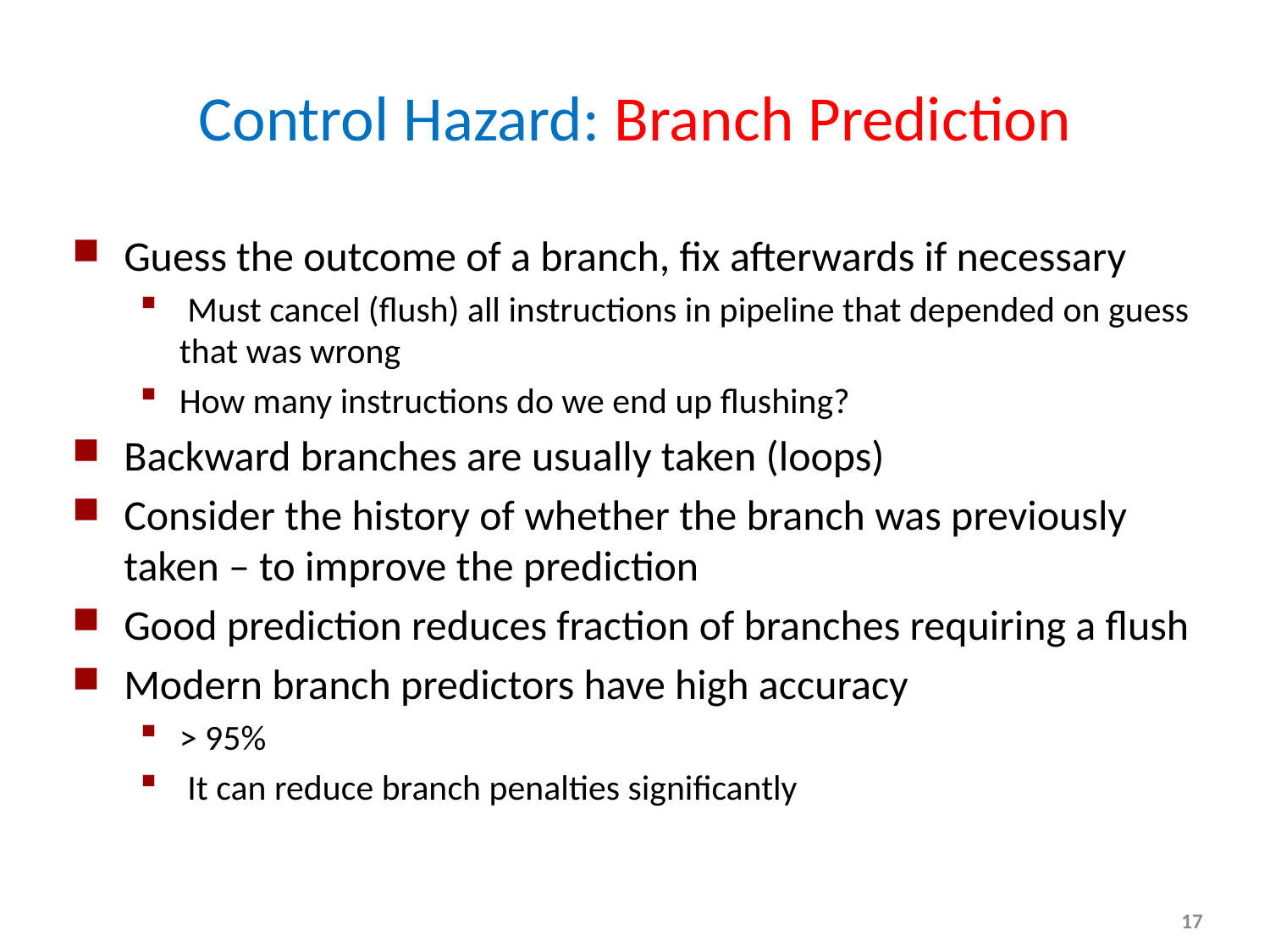

# Control Hazard: Branch Prediction
Guess the outcome of a branch, fix afterwards if necessary
 Must cancel (flush) all instructions in pipeline that depended on guess that was wrong
How many instructions do we end up flushing?
Backward branches are usually taken (loops)
Consider the history of whether the branch was previously taken – to improve the prediction
Good prediction reduces fraction of branches requiring a flush
Modern branch predictors have high accuracy
> 95%
 It can reduce branch penalties significantly